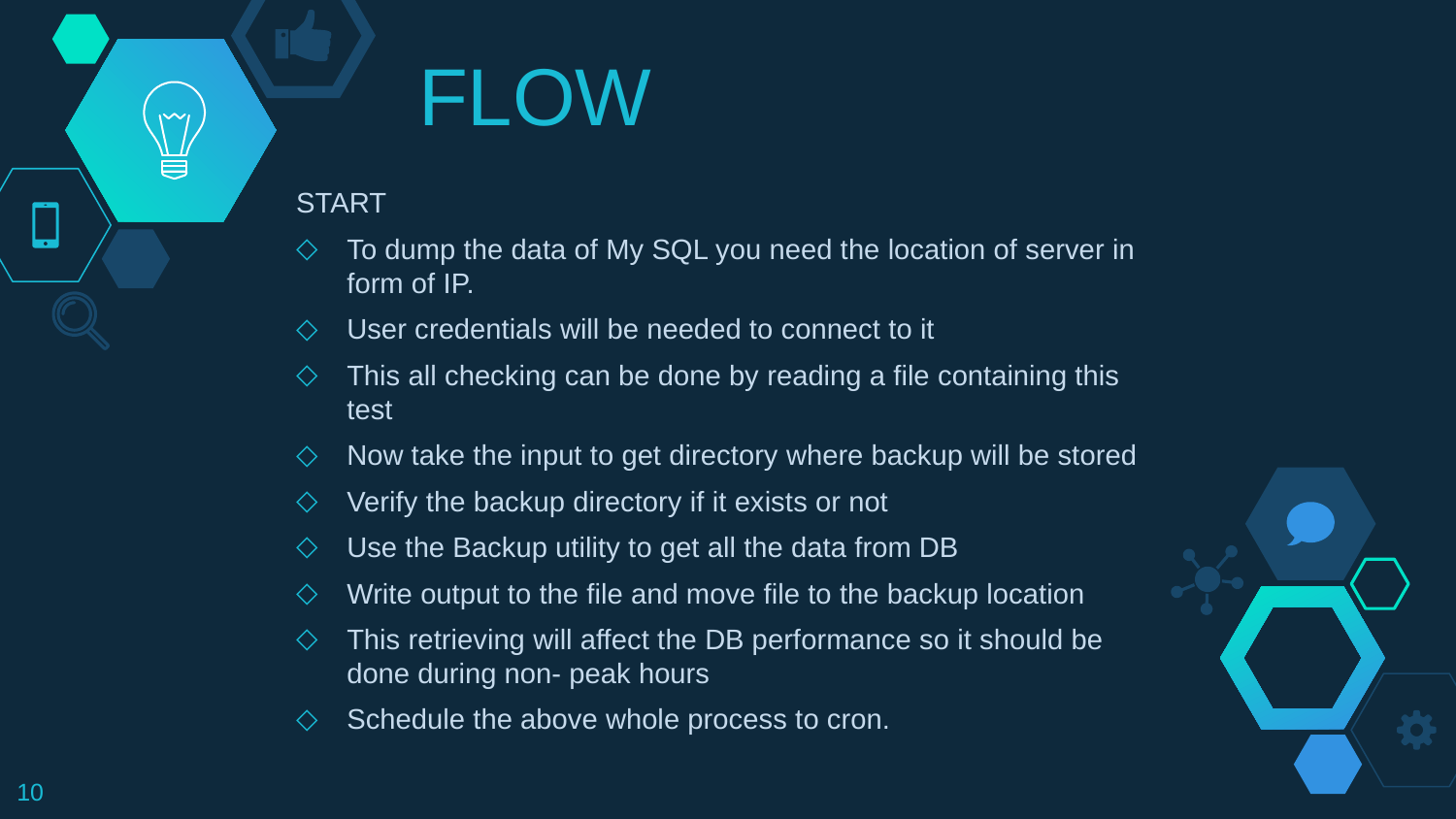

# FLOW
START
To dump the data of My SQL you need the location of server in form of IP.
User credentials will be needed to connect to it
This all checking can be done by reading a file containing this test
Now take the input to get directory where backup will be stored
Verify the backup directory if it exists or not
Use the Backup utility to get all the data from DB
Write output to the file and move file to the backup location
This retrieving will affect the DB performance so it should be done during non- peak hours
Schedule the above whole process to cron.
10